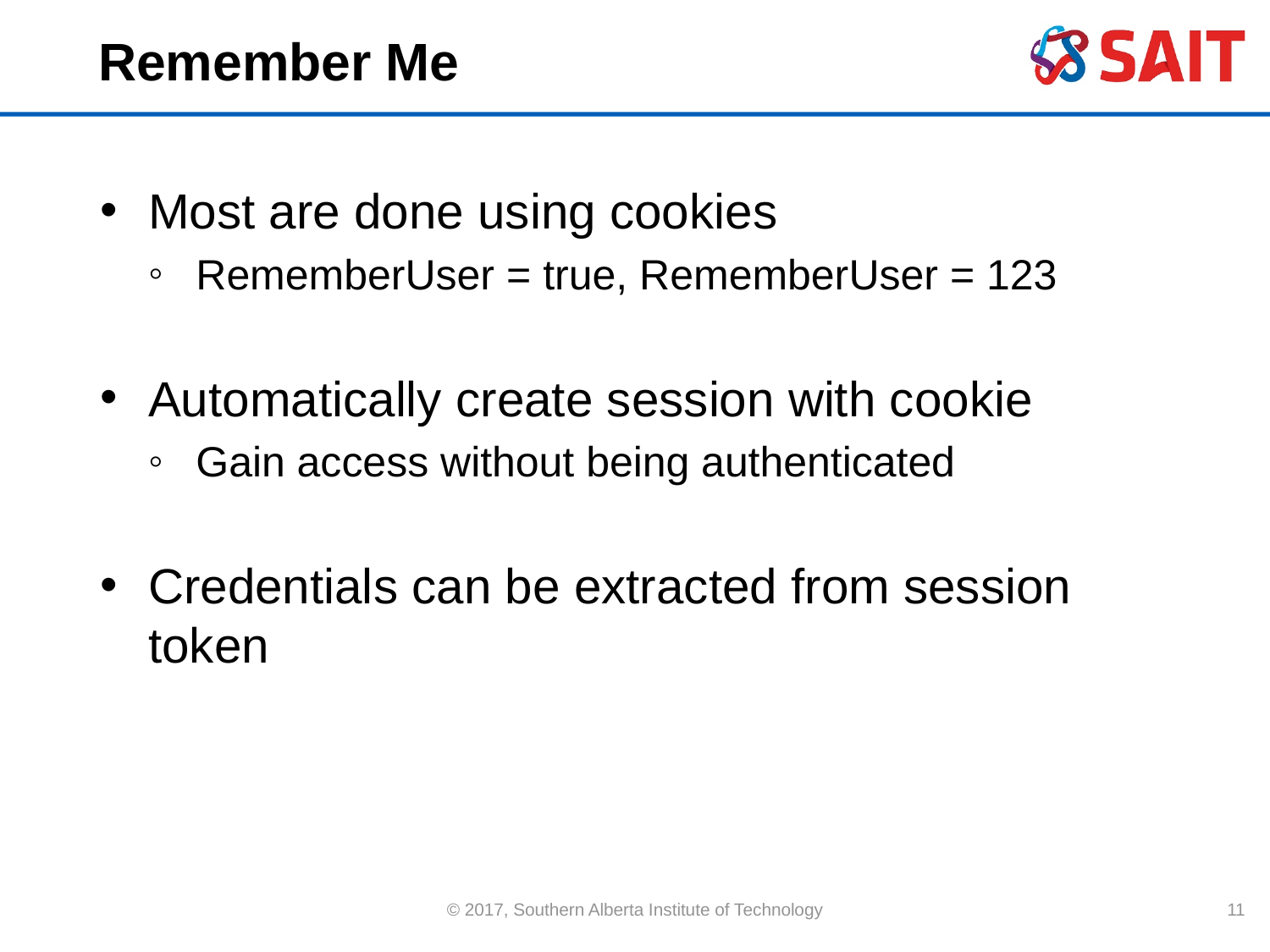

# Remember Me
Most are done using cookies
RememberUser = true, RememberUser = 123

Automatically create session with cookie
Gain access without being authenticated

Credentials can be extracted from session token